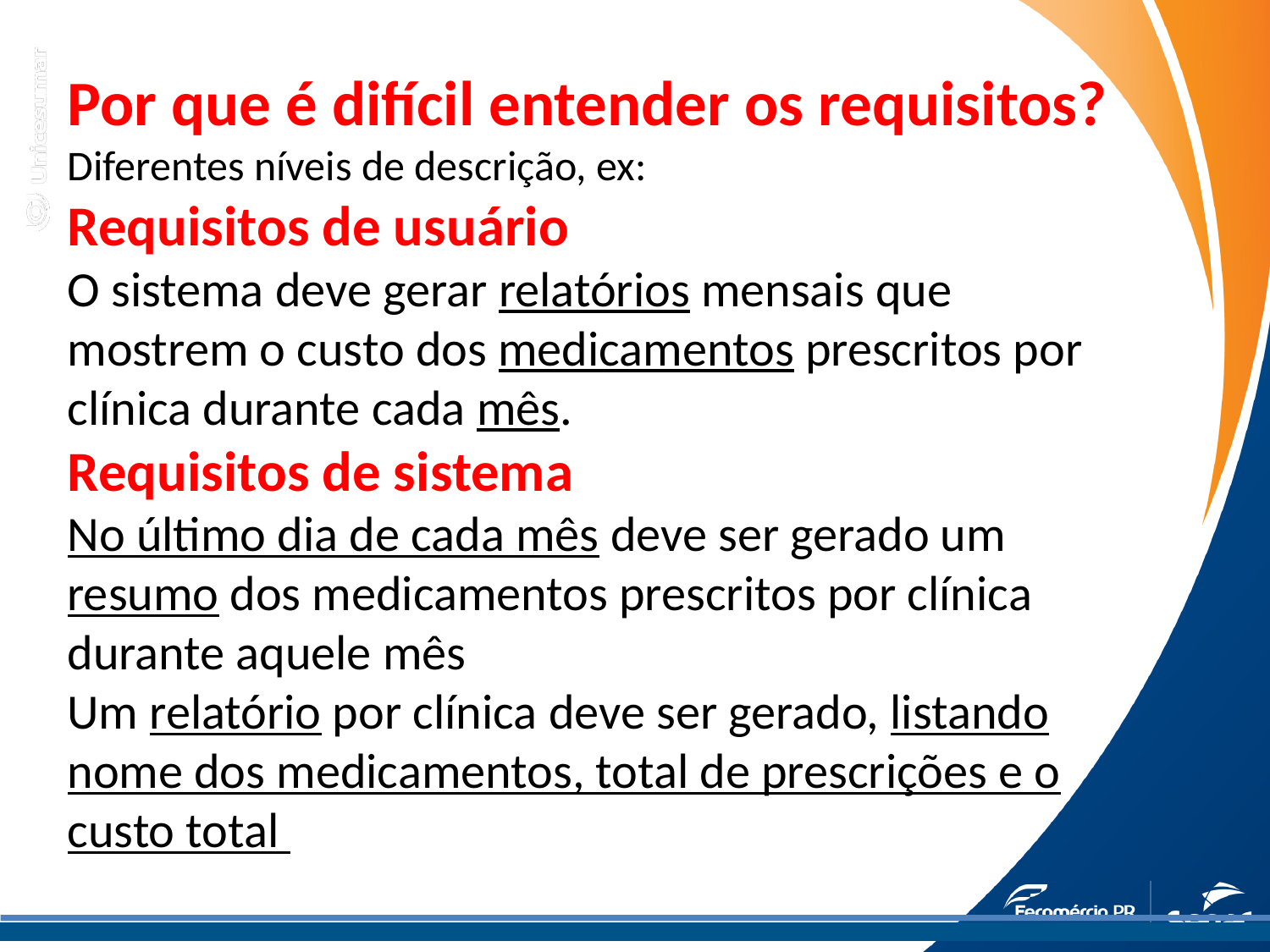

Por que é difícil entender os requisitos?
Diferentes níveis de descrição, ex:
Requisitos de usuário
O sistema deve gerar relatórios mensais que mostrem o custo dos medicamentos prescritos por clínica durante cada mês.
Requisitos de sistema
No último dia de cada mês deve ser gerado um resumo dos medicamentos prescritos por clínica durante aquele mês
Um relatório por clínica deve ser gerado, listando nome dos medicamentos, total de prescrições e o custo total